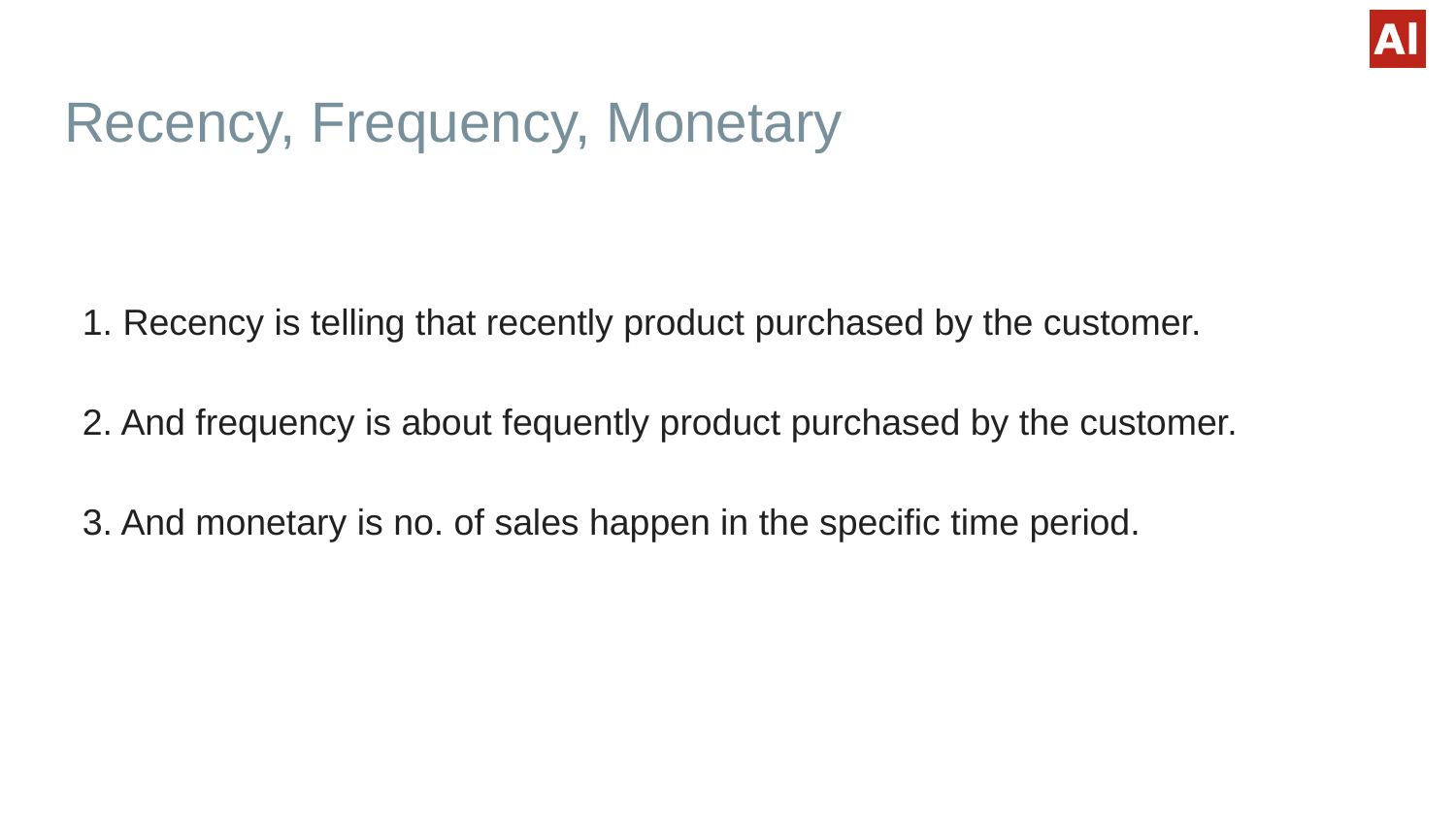

# Recency, Frequency, Monetary

1. Recency is telling that recently product purchased by the customer.

2. And frequency is about fequently product purchased by the customer.

3. And monetary is no. of sales happen in the specific time period.